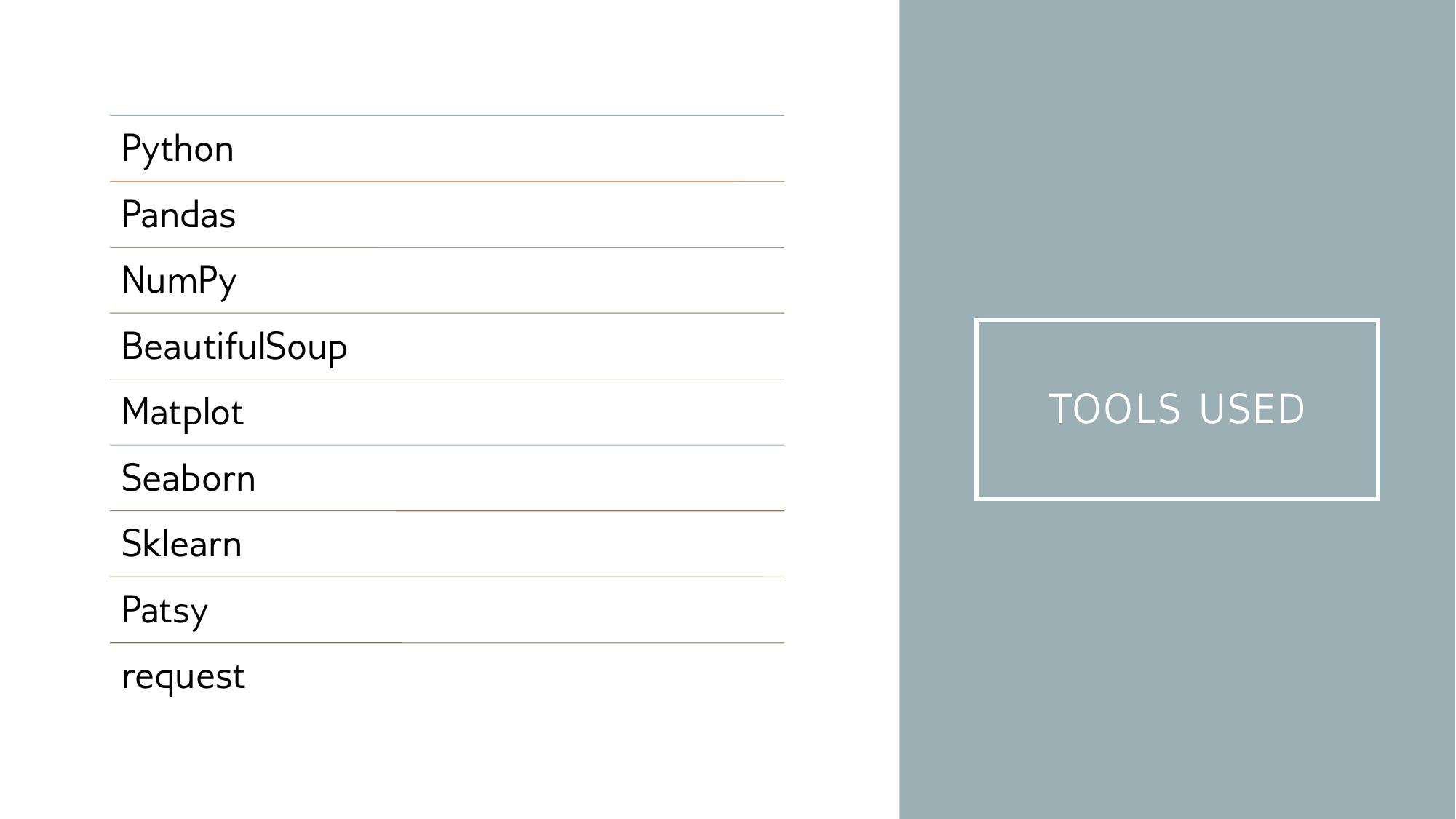

Python
Pandas
NumPy
BeautifulSoup
Matplot
Seaborn
Sklearn
Patsy
request
# Tools Used